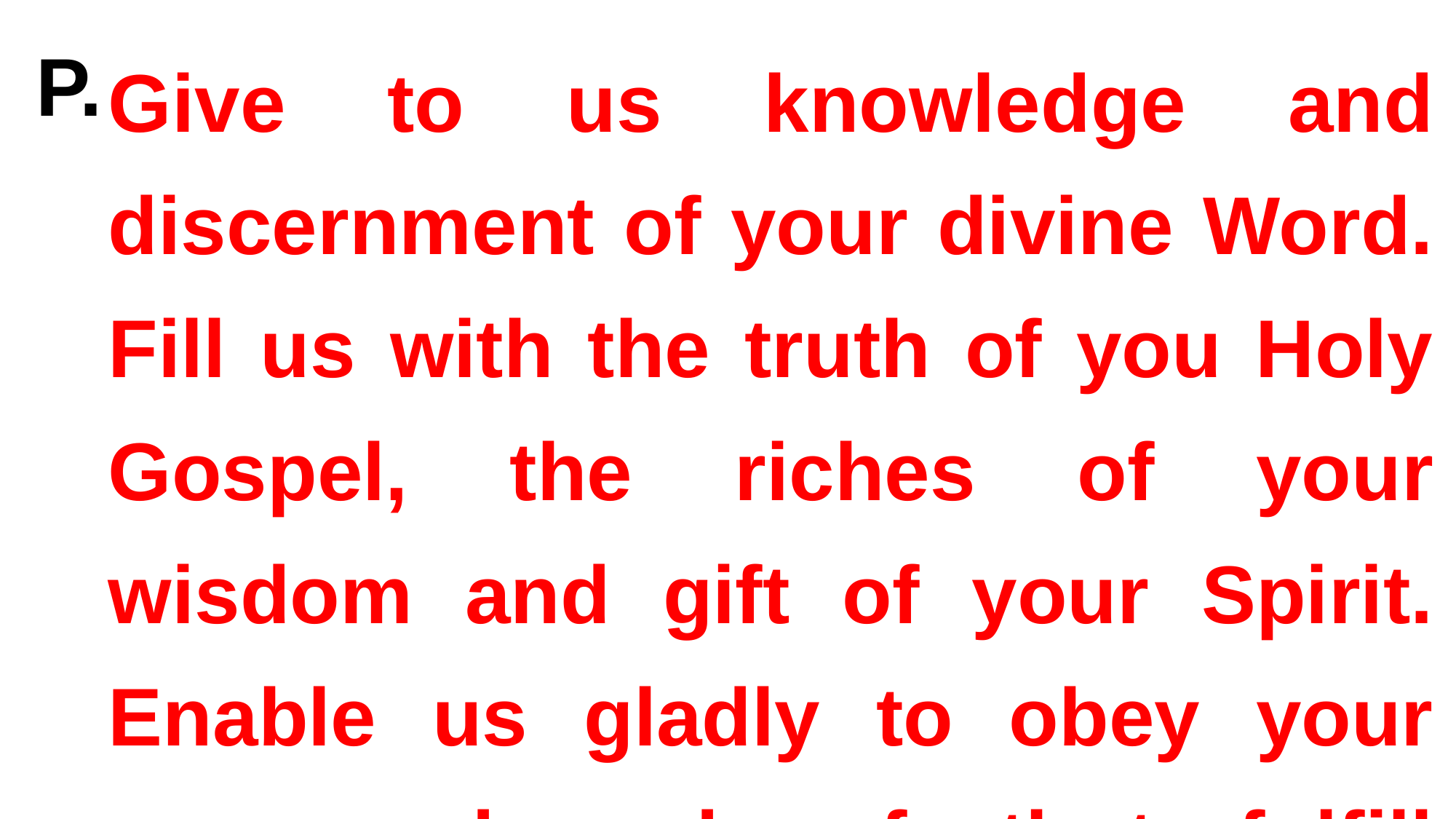

Give to us knowledge and discernment of your divine Word. Fill us with the truth of you Holy Gospel, the riches of your wisdom and gift of your Spirit. Enable us gladly to obey your commands and perfectly to fulfill your Holy will …
P.